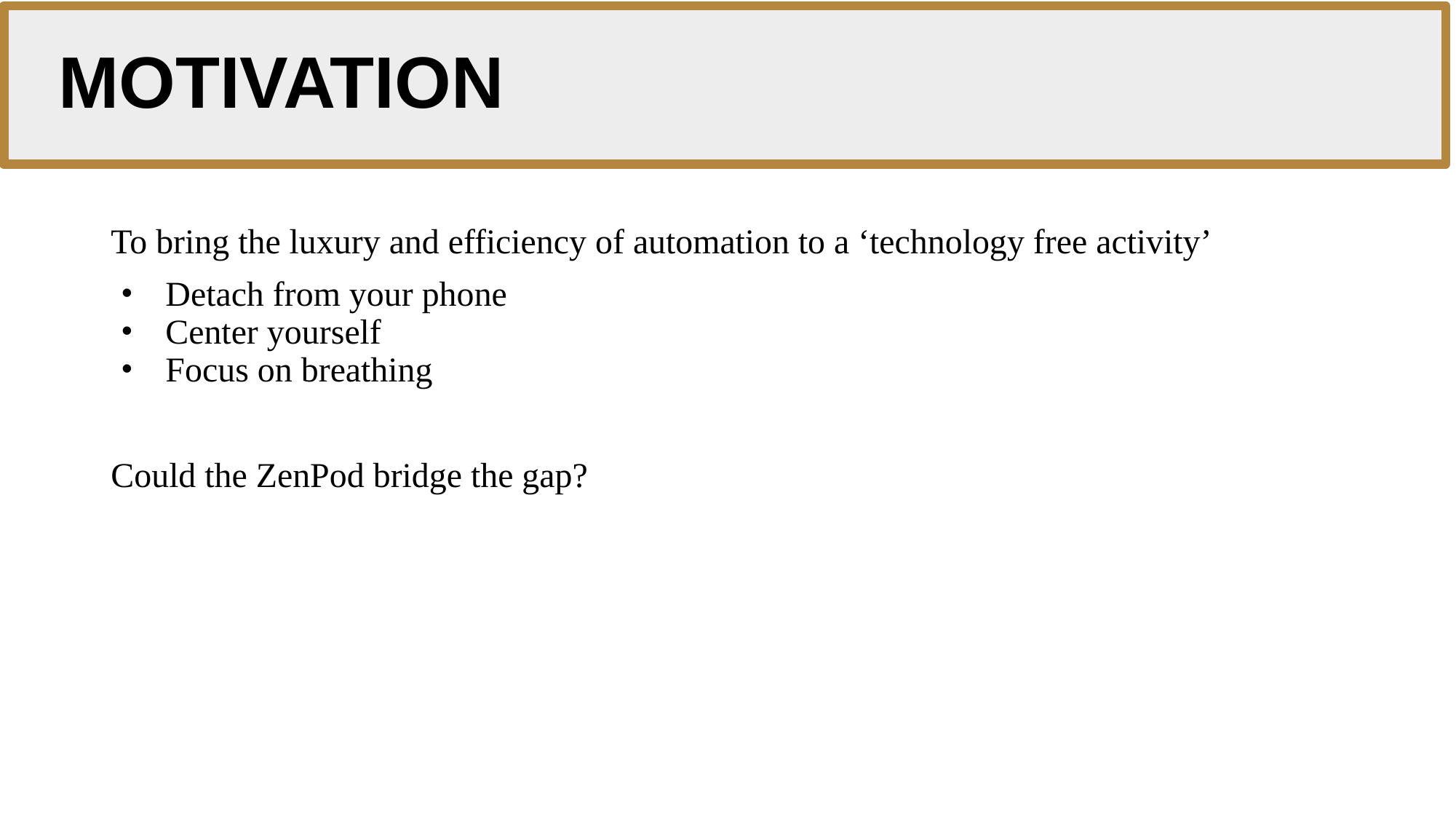

# MOTIVATION
To bring the luxury and efficiency of automation to a ‘technology free activity’
Detach from your phone
Center yourself
Focus on breathing

Could the ZenPod bridge the gap?